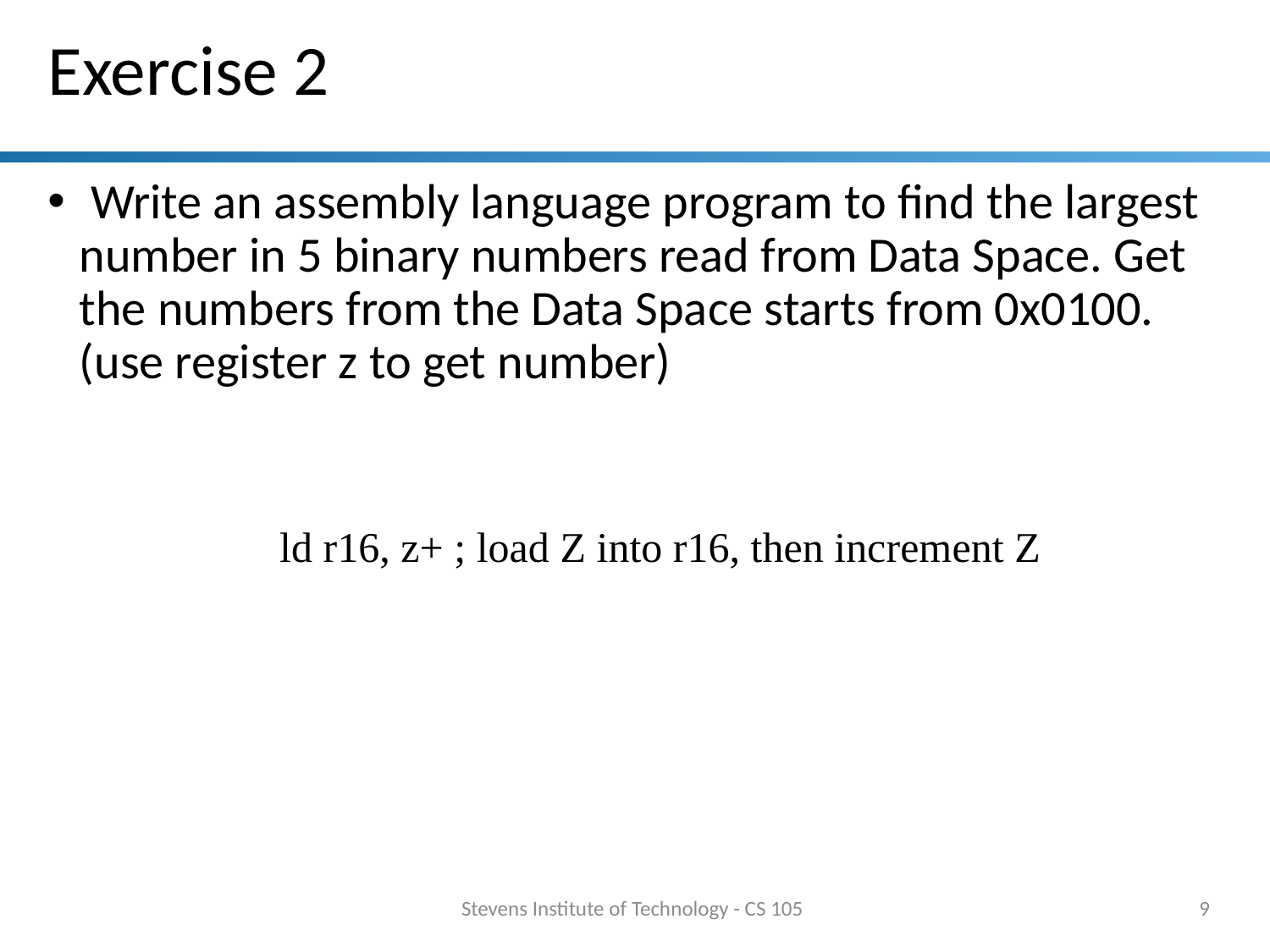

# Exercise 2
 Write an assembly language program to find the largest number in 5 binary numbers read from Data Space. Get the numbers from the Data Space starts from 0x0100. (use register z to get number)
	ld r16, z+ ; load Z into r16, then increment Z

Stevens Institute of Technology - CS 105
9